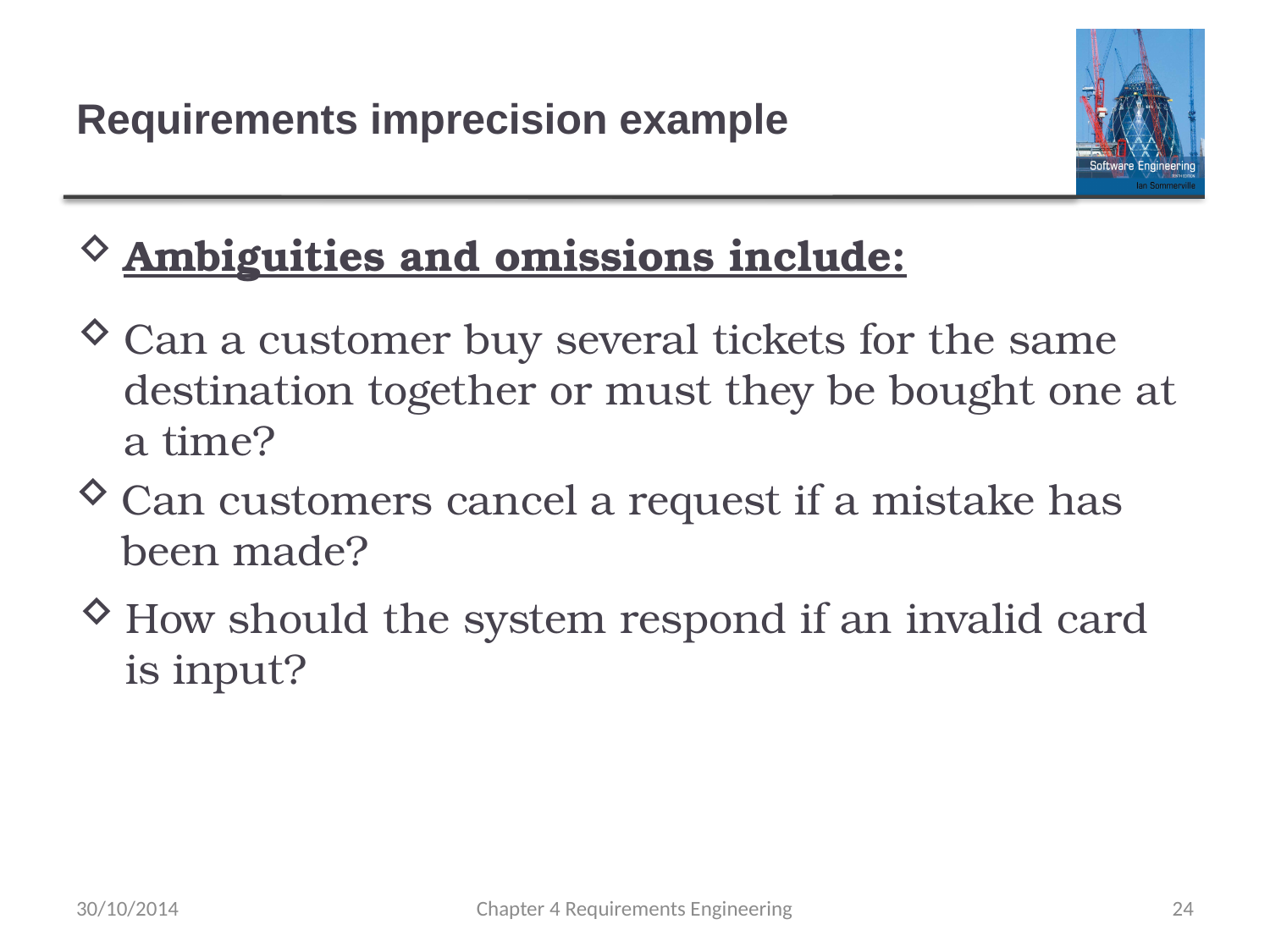

# Requirements imprecision example
Ambiguities and omissions include:
Can a customer buy several tickets for the same destination together or must they be bought one at a time?
Can customers cancel a request if a mistake has been made?
How should the system respond if an invalid card is input?
30/10/2014
Chapter 4 Requirements Engineering
24